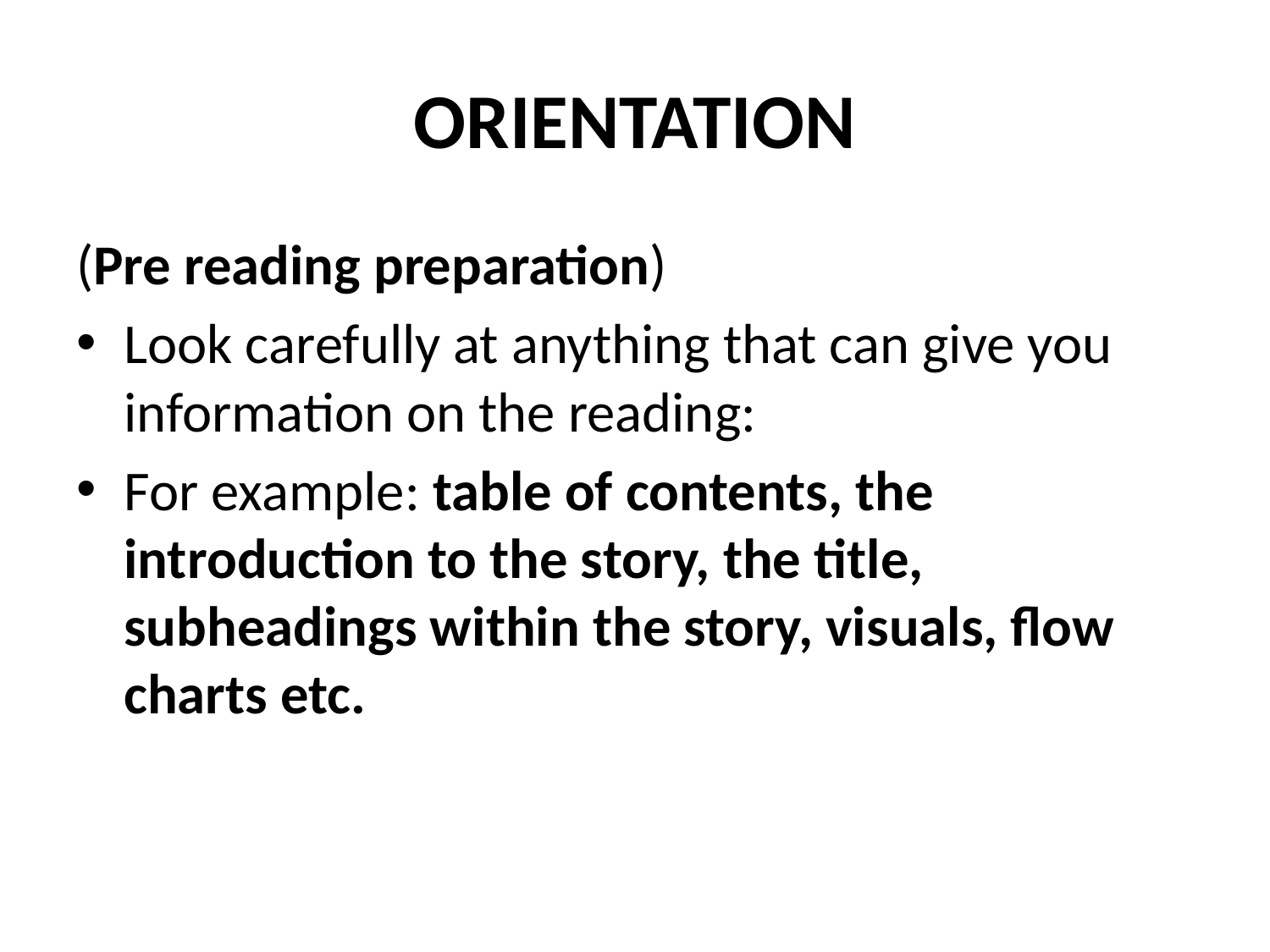

# ORIENTATION
(Pre reading preparation)
Look carefully at anything that can give you information on the reading:
For example: table of contents, the introduction to the story, the title, subheadings within the story, visuals, flow charts etc.